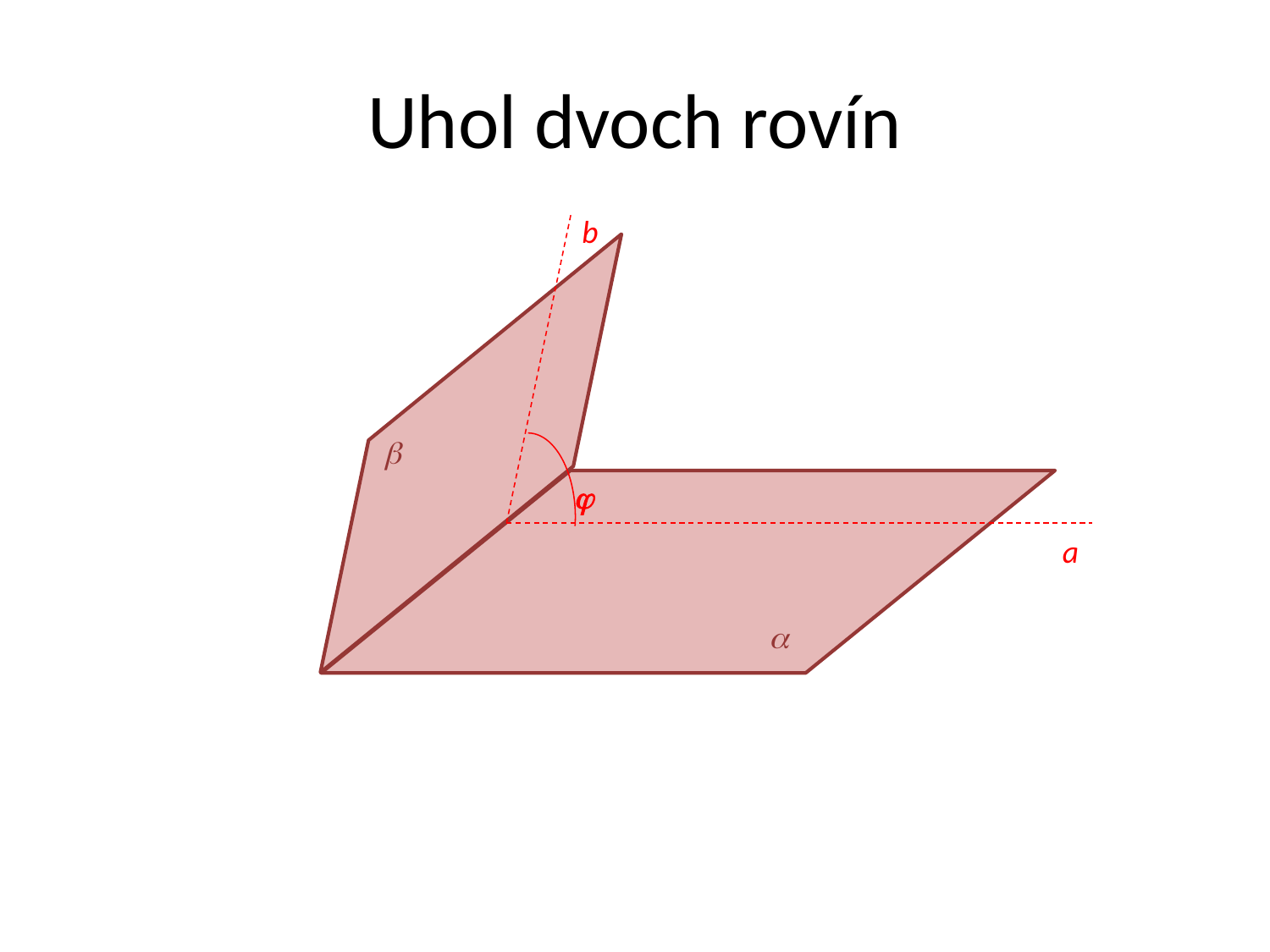

# Uhol dvoch rovín
b

β

a
α

ϕ